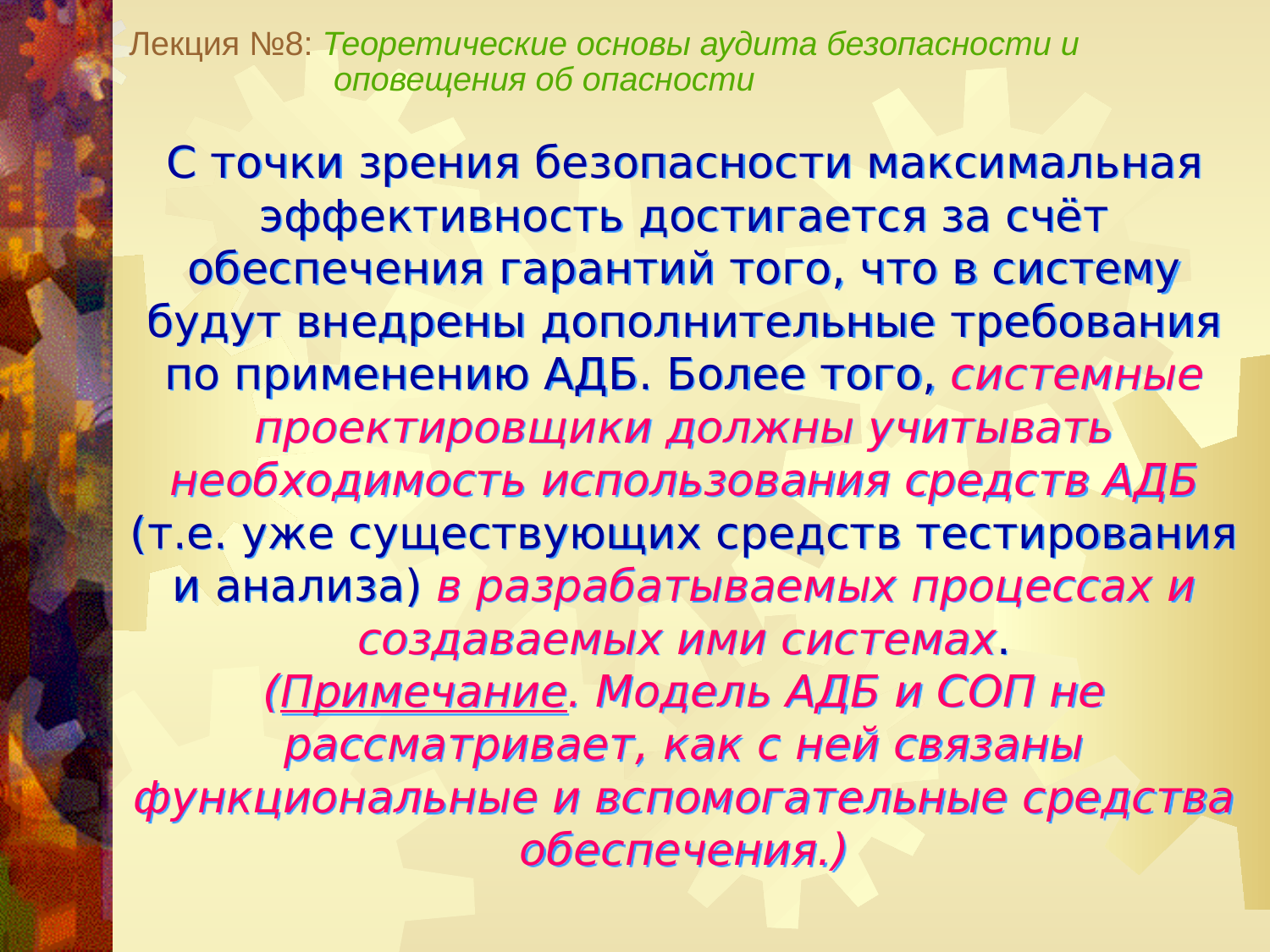

Лекция №8: Теоретические основы аудита безопасности и
                        оповещения об опасности
С точки зрения безопасности максимальная эффективность достигается за счёт обеспечения гарантий того, что в систему будут внедрены дополнительные требования по применению АДБ. Более того, системные проектировщики должны учитывать необходимость использования средств АДБ (т.е. уже существующих средств тестирования и анализа) в разрабатываемых процессах и создаваемых ими системах.
(Примечание. Модель АДБ и СОП не рассматривает, как с ней связаны функциональные и вспомогательные средства обеспечения.)